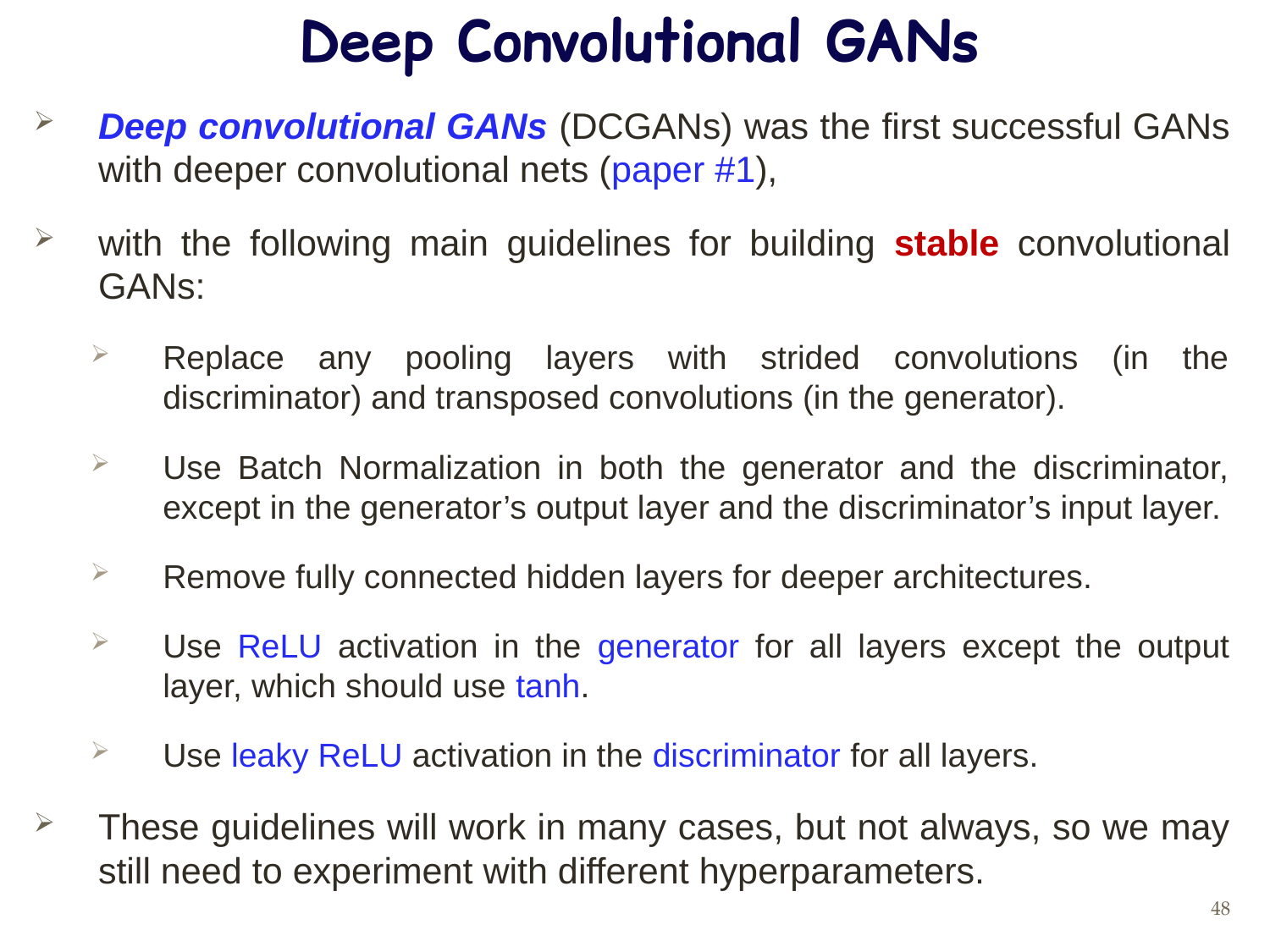

# Deep Convolutional GANs
Deep convolutional GANs (DCGANs) was the first successful GANs with deeper convolutional nets (paper #1),
with the following main guidelines for building stable convolutional GANs:
Replace any pooling layers with strided convolutions (in the discriminator) and transposed convolutions (in the generator).
Use Batch Normalization in both the generator and the discriminator, except in the generator’s output layer and the discriminator’s input layer.
Remove fully connected hidden layers for deeper architectures.
Use ReLU activation in the generator for all layers except the output layer, which should use tanh.
Use leaky ReLU activation in the discriminator for all layers.
These guidelines will work in many cases, but not always, so we may still need to experiment with different hyperparameters.

48